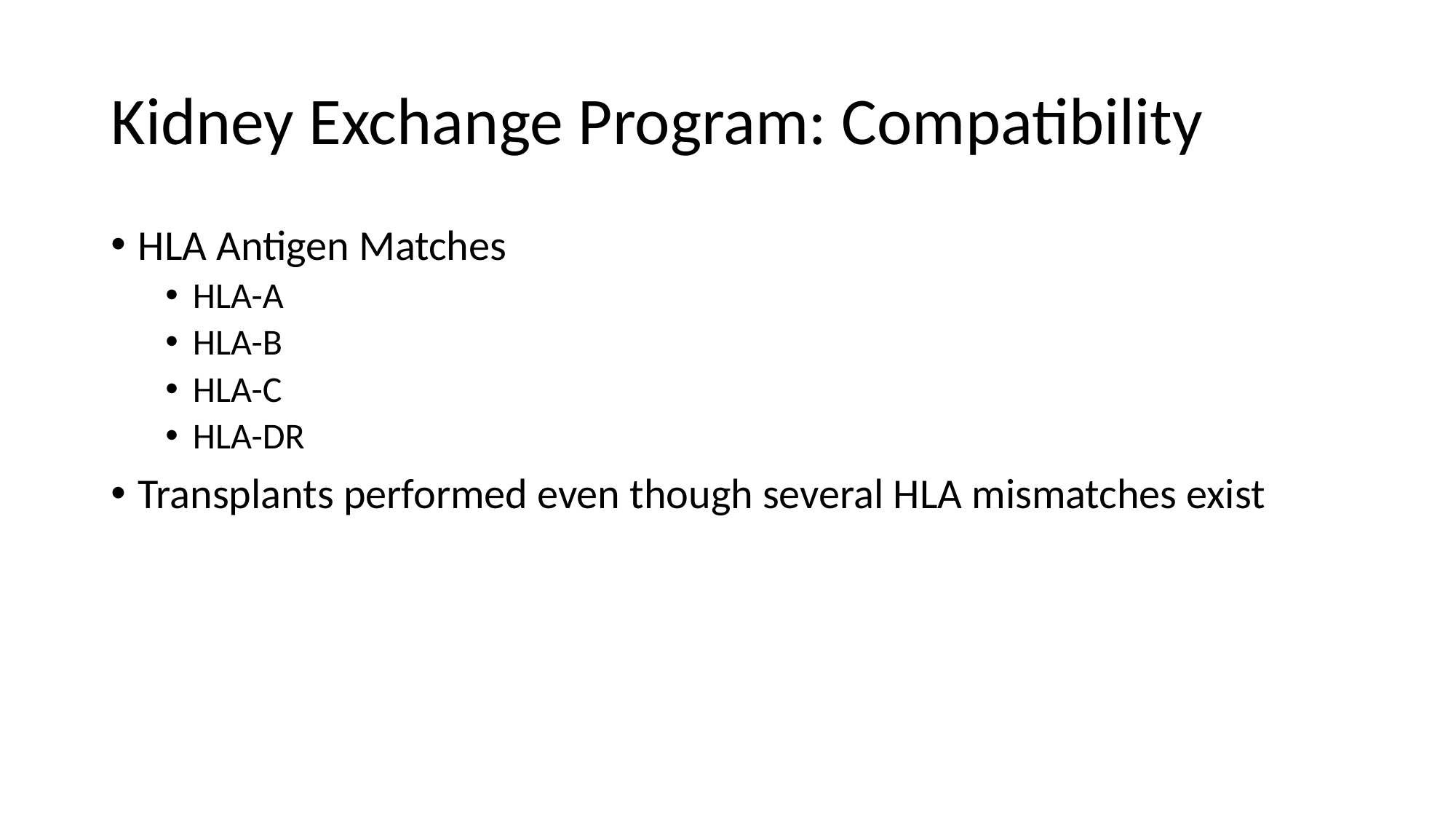

# Kidney Exchange Program: Compatibility
HLA Antigen Matches
HLA-A
HLA-B
HLA-C
HLA-DR
Transplants performed even though several HLA mismatches exist